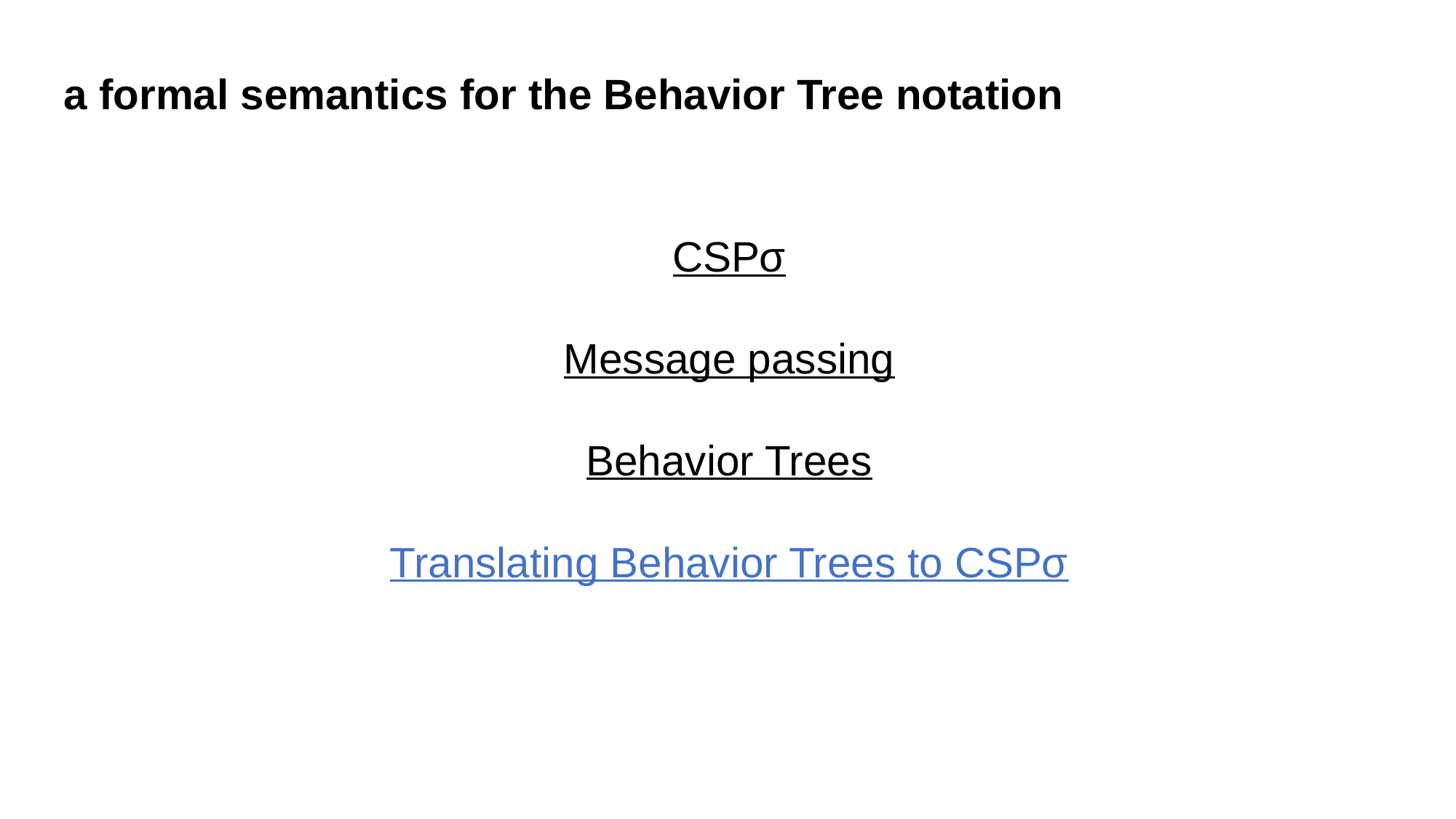

a formal semantics for the Behavior Tree notation
CSPσ

Message passing

Behavior Trees

Translating Behavior Trees to CSPσ